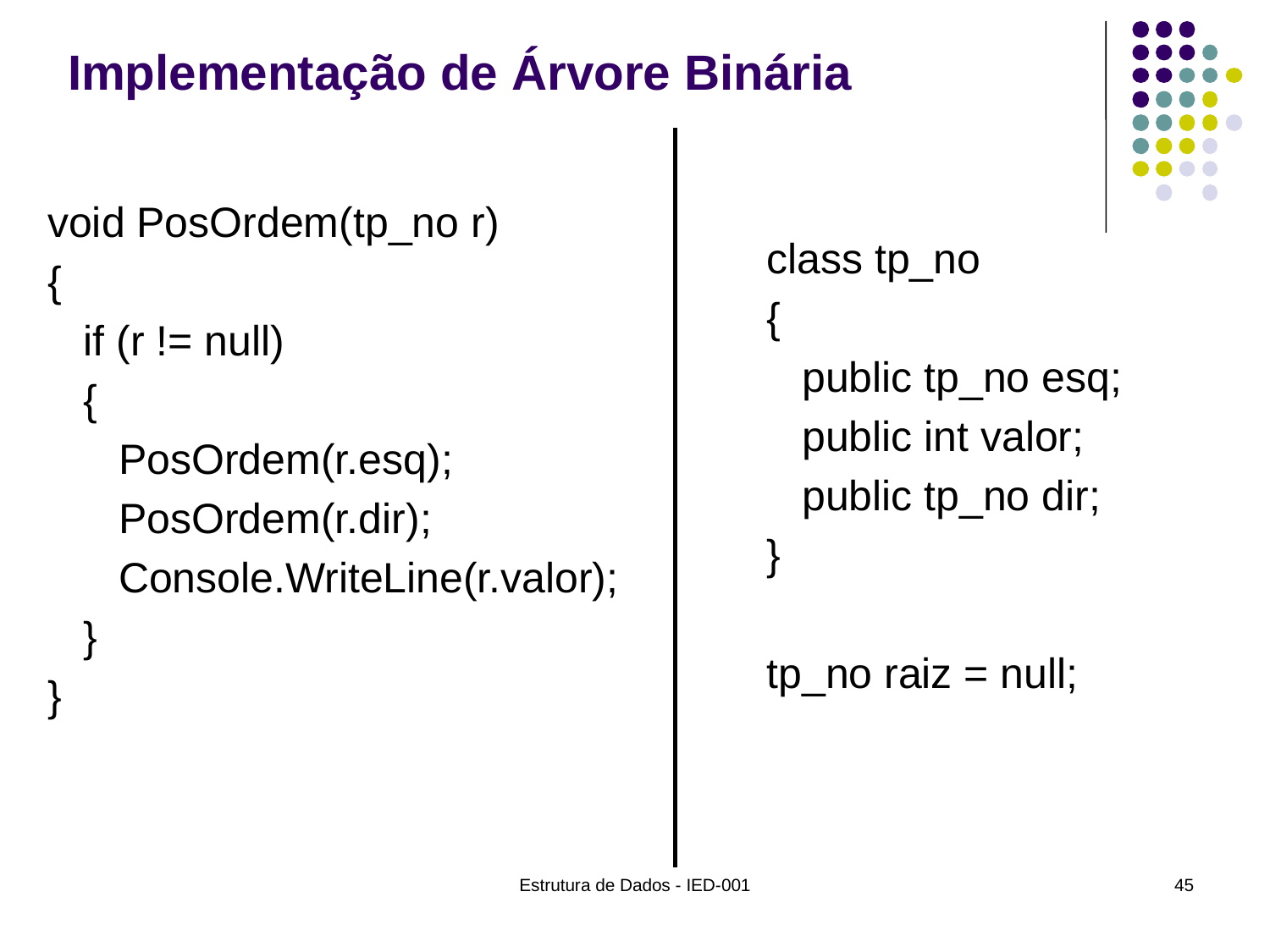

# Implementação de Árvore Binária
void PosOrdem(tp_no r)
{
   if (r != null)
   {
      PosOrdem(r.esq);
      PosOrdem(r.dir);
      Console.WriteLine(r.valor);
   }
}
class tp_no
{
   public tp_no esq;
   public int valor;
   public tp_no dir;
}

tp_no raiz = null;

Estrutura de Dados - IED-001
45